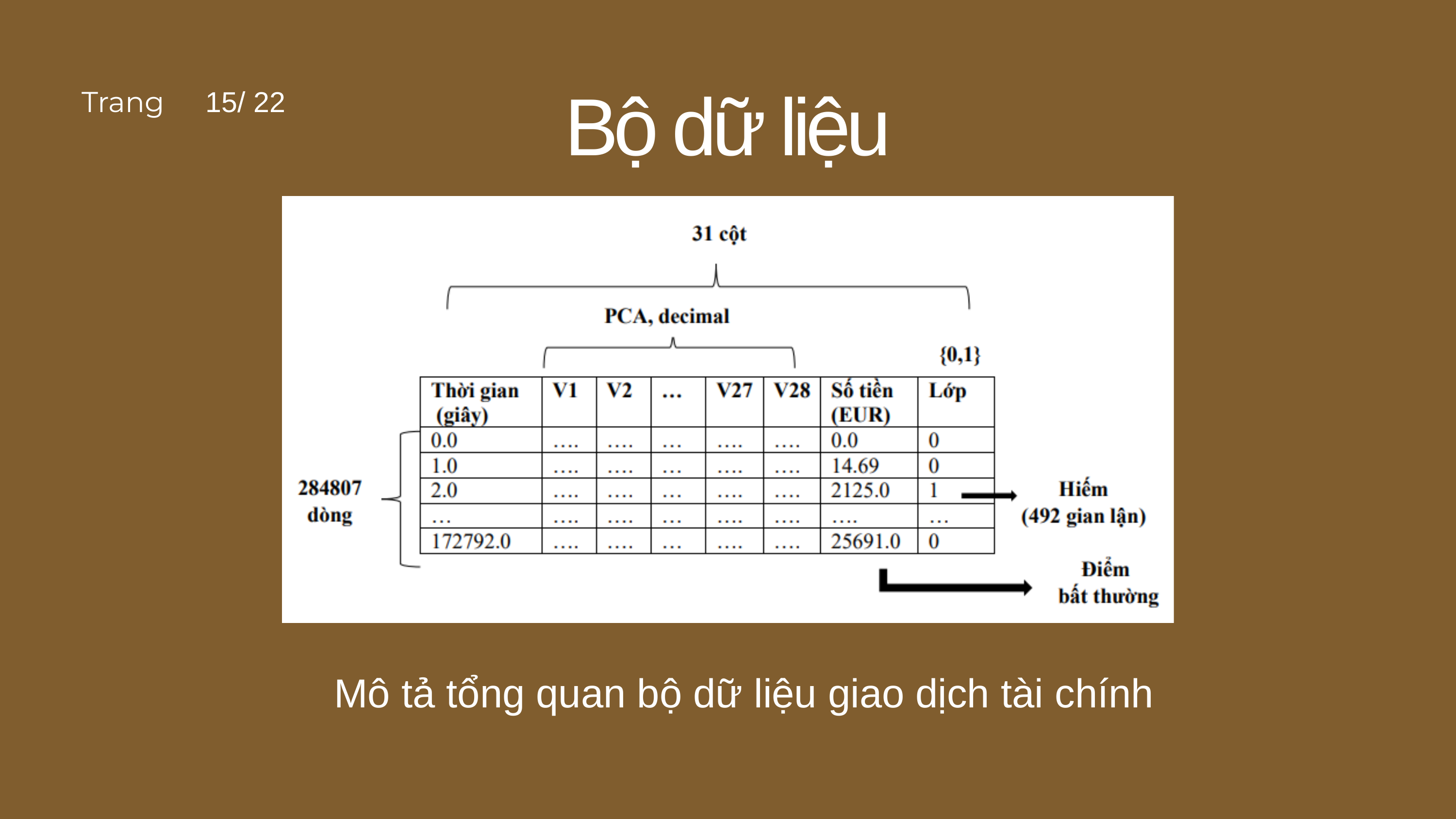

Trang
15/ 22
Bộ dữ liệu

Mô tả tổng quan bộ dữ liệu giao dịch tài chính